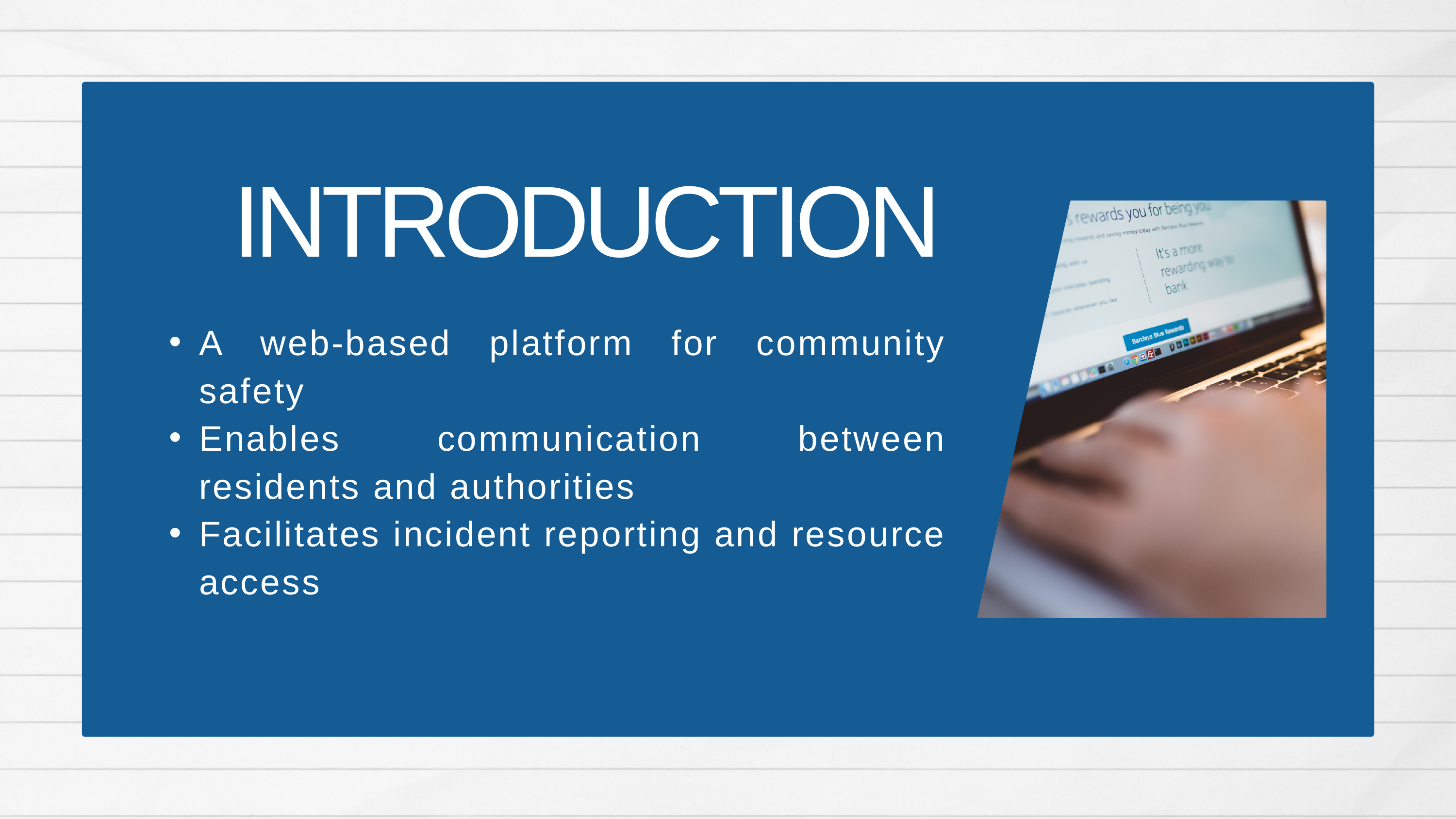

INTRODUCTION

A web-based platform for community safety
Enables communication between residents and authorities
Facilitates incident reporting and resource access